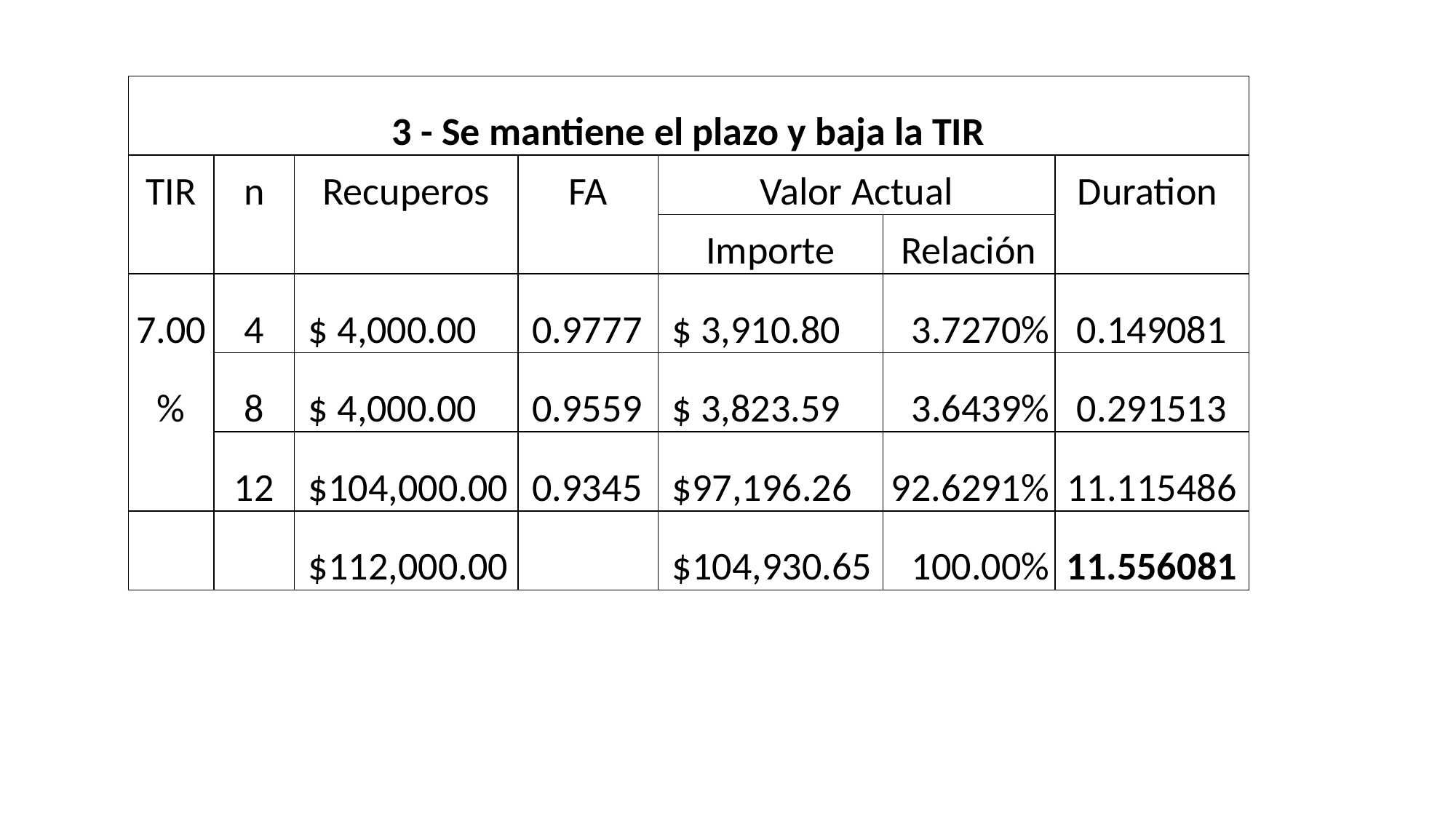

| 3 - Se mantiene el plazo y baja la TIR |  |  |  |  |  |  |
| --- | --- | --- | --- | --- | --- | --- |
| TIR | n | Recuperos | FA | Valor Actual |  | Duration |
|  |  |  |  | Importe | Relación |  |
| 7.00% | 4 | $ 4,000.00 | 0.9777 | $ 3,910.80 | 3.7270% | 0.149081 |
|  | 8 | $ 4,000.00 | 0.9559 | $ 3,823.59 | 3.6439% | 0.291513 |
|  | 12 | $104,000.00 | 0.9345 | $97,196.26 | 92.6291% | 11.115486 |
|  |  | $112,000.00 |  | $104,930.65 | 100.00% | 11.556081 |